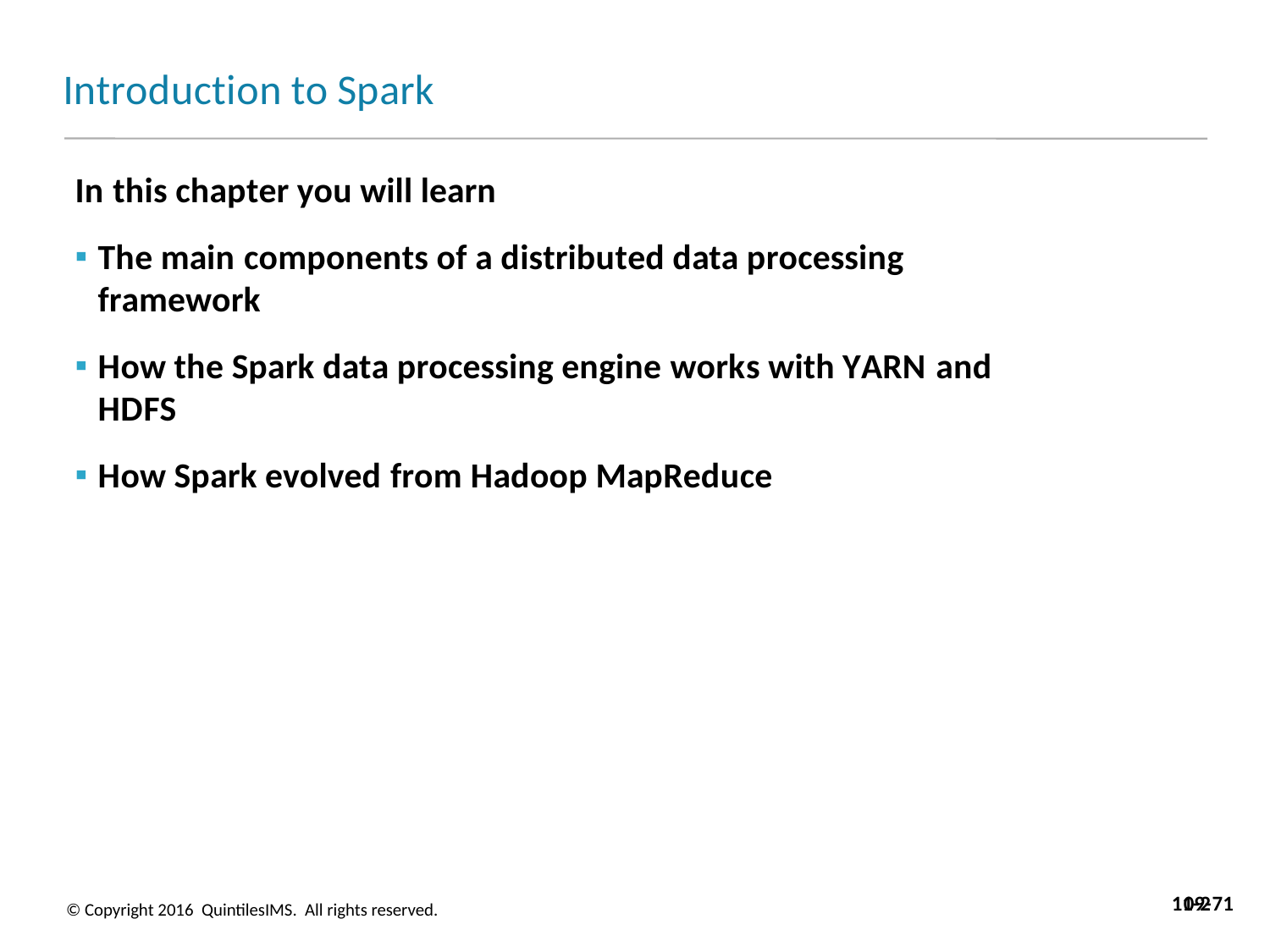

# Introduction to Spark
In this chapter you will learn
The main components of a distributed data processing framework
How the Spark data processing engine works with YARN and HDFS
How Spark evolved from Hadoop MapReduce
11-2
09-71
© Copyright 2016  QuintilesIMS.  All rights reserved.